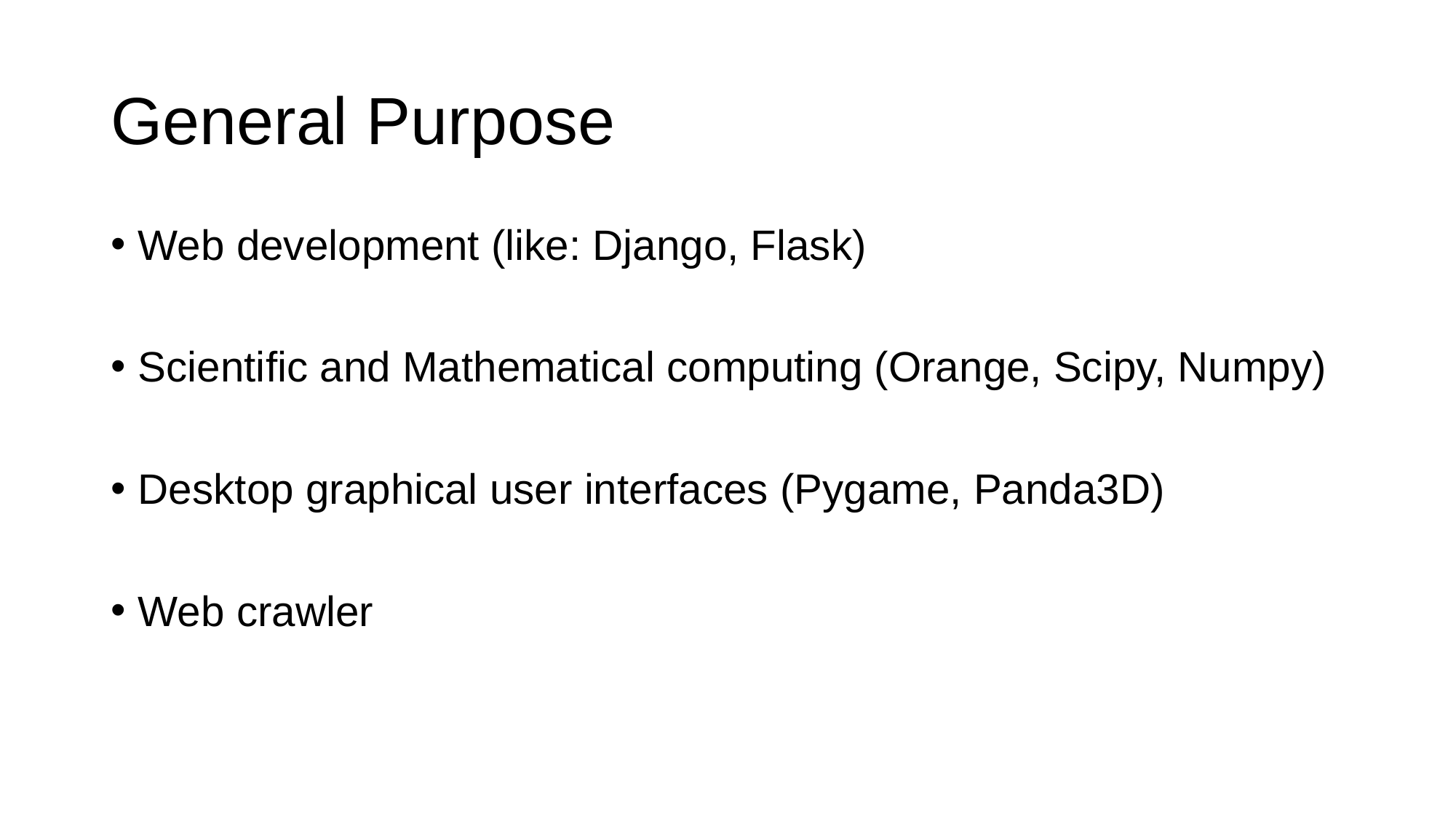

# General Purpose
Web development (like: Django, Flask)

Scientific and Mathematical computing (Orange, Scipy, Numpy)

Desktop graphical user interfaces (Pygame, Panda3D)

Web crawler